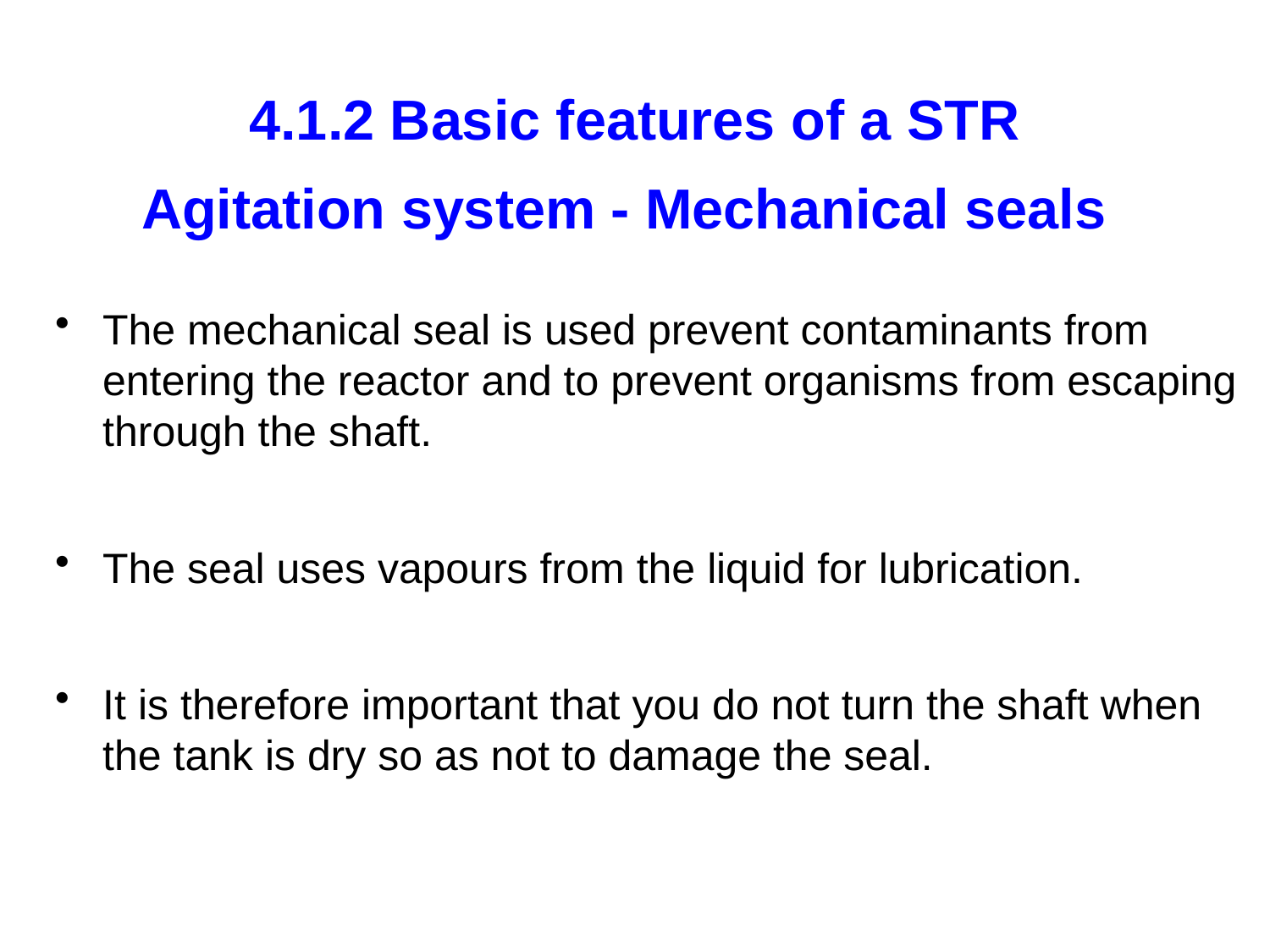

# 4.1.2 Basic features of a STR Agitation system - Mechanical seals
The mechanical seal is used prevent contaminants from entering the reactor and to prevent organisms from escaping through the shaft.

The seal uses vapours from the liquid for lubrication.

It is therefore important that you do not turn the shaft when the tank is dry so as not to damage the seal.